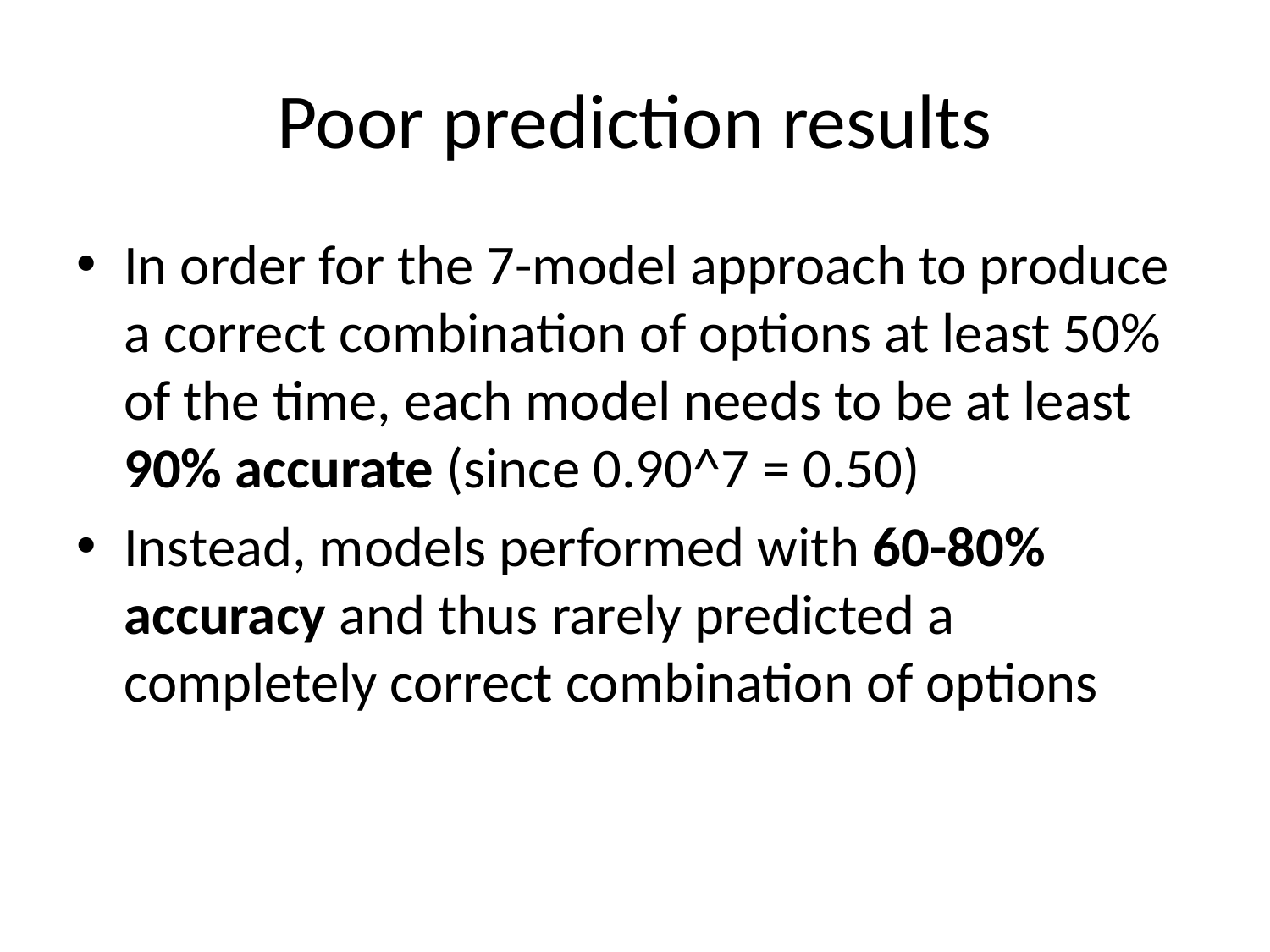

# Poor prediction results
In order for the 7-model approach to produce a correct combination of options at least 50% of the time, each model needs to be at least 90% accurate (since 0.90^7 = 0.50)
Instead, models performed with 60-80% accuracy and thus rarely predicted a completely correct combination of options